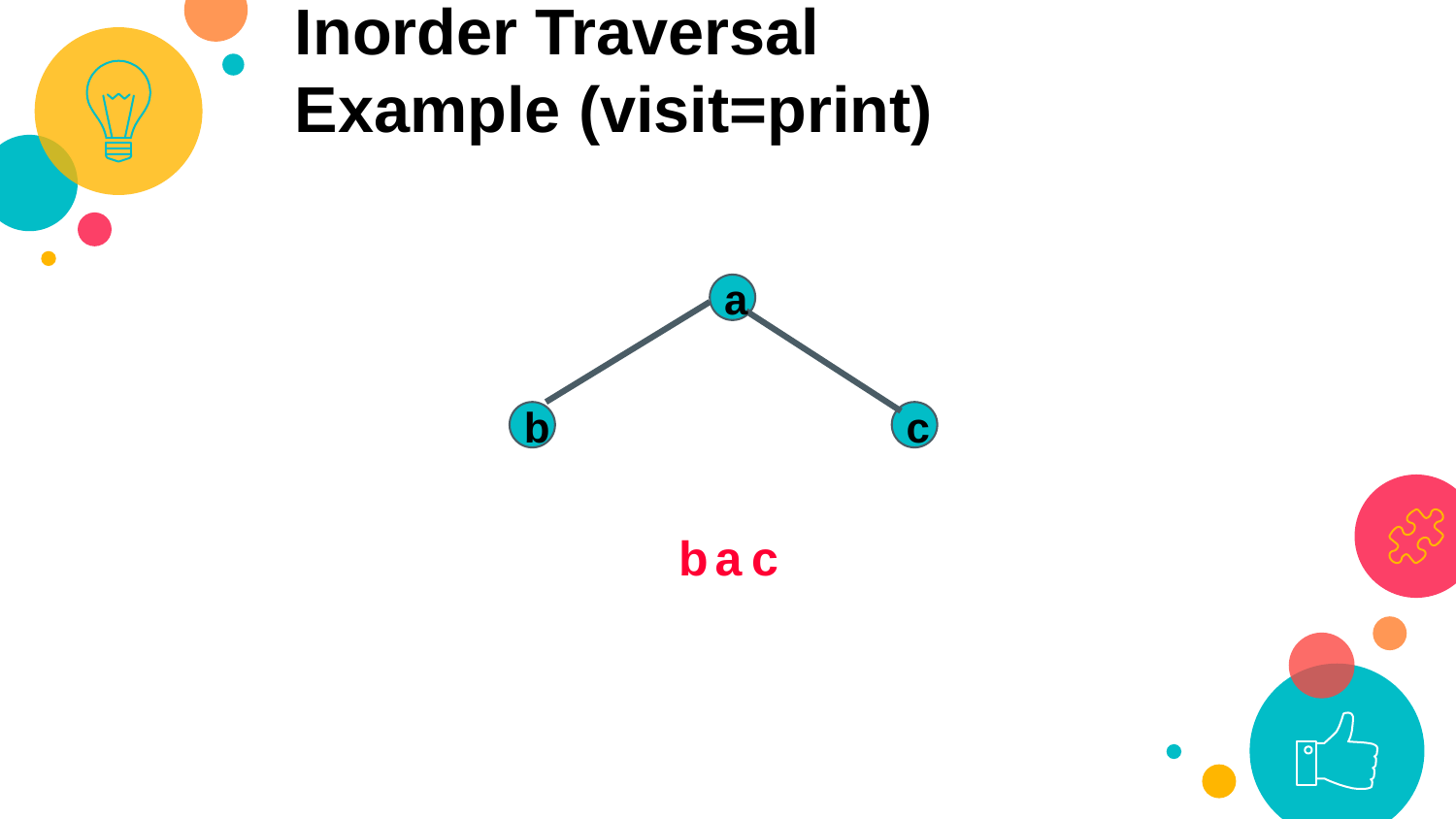

Inorder Traversal Example (visit=print)

a

b

c
b
a
c